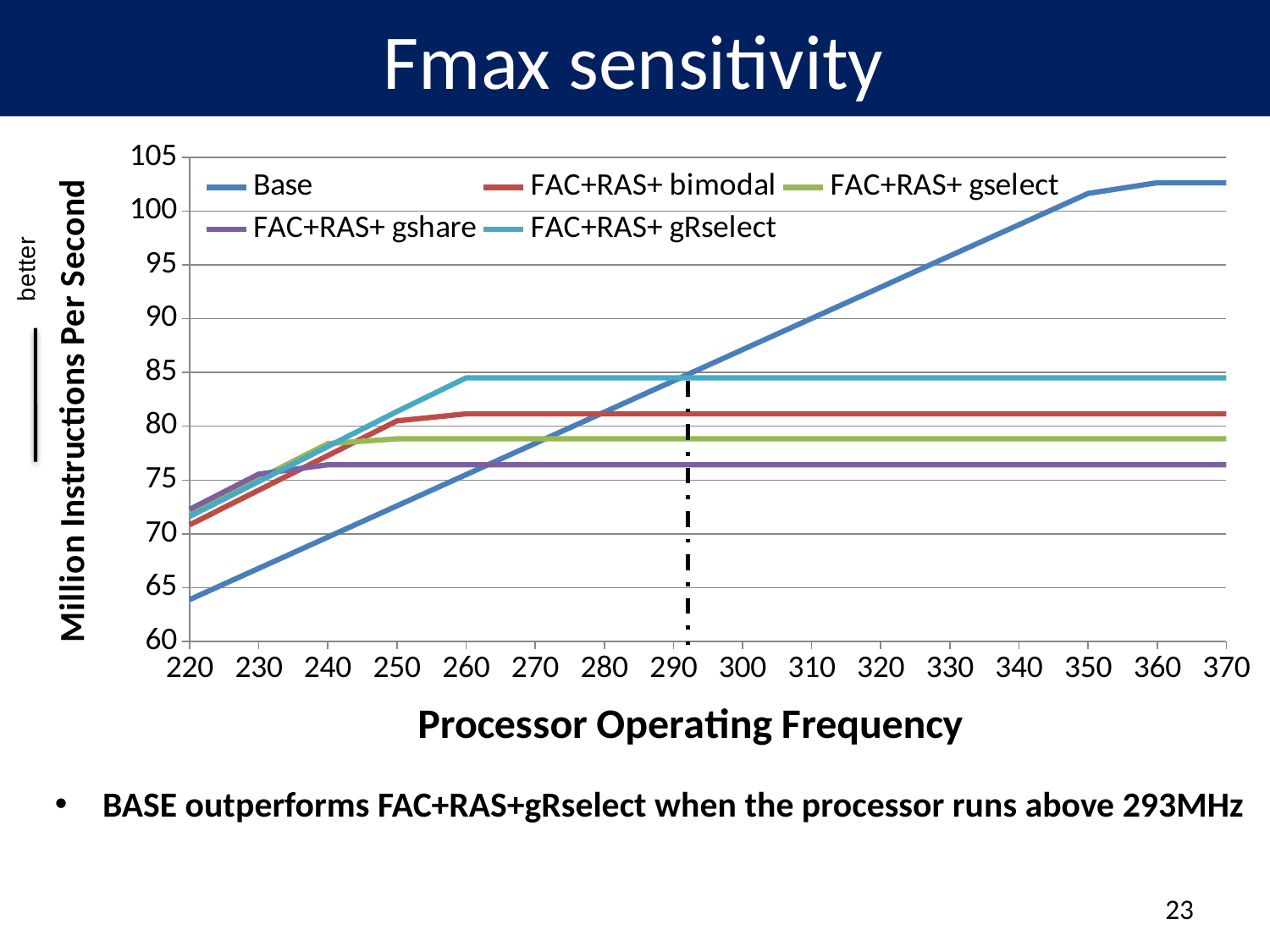

# Fmax sensitivity

### Chart

| Category | Base | FAC+RAS+ bimodal | FAC+RAS+ gselect | FAC+RAS+ gshare | FAC+RAS+ gRselect |
|---|---|---|---|---|---|
| 220 | 63.888 | 70.84 | 71.852 | 72.27000000000001 | 71.61 |
| 230 | 66.792 | 74.06 | 75.118 | 75.555 | 74.86500000000001 |
| 240 | 69.696 | 77.28 | 78.384 | 76.42552500000001 | 78.12 |
| 250 | 72.6 | 80.5 | 78.831442 | 76.42552500000001 | 81.375 |
| 260 | 75.50399999999999 | 81.15366 | 78.831442 | 76.42552500000001 | 84.503055 |
| 270 | 78.408 | 81.15366 | 78.831442 | 76.42552500000001 | 84.503055 |
| 280 | 81.312 | 81.15366 | 78.831442 | 76.42552500000001 | 84.503055 |
| 290 | 84.216 | 81.15366 | 78.831442 | 76.42552500000001 | 84.503055 |
| 300 | 87.12 | 81.15366 | 78.831442 | 76.42552500000001 | 84.503055 |
| 310 | 90.024 | 81.15366 | 78.831442 | 76.42552500000001 | 84.503055 |
| 320 | 92.928 | 81.15366 | 78.831442 | 76.42552500000001 | 84.503055 |
| 330 | 95.832 | 81.15366 | 78.831442 | 76.42552500000001 | 84.503055 |
| 340 | 98.73599999999999 | 81.15366 | 78.831442 | 76.42552500000001 | 84.503055 |
| 350 | 101.64 | 81.15366 | 78.831442 | 76.42552500000001 | 84.503055 |
| 360 | 102.633168 | 81.15366 | 78.831442 | 76.42552500000001 | 84.503055 |
| 370 | 102.633168 | 81.15366 | 78.831442 | 76.42552500000001 | 84.503055 |
Base outperforms FAC+RAS+gRselect when the processor runs above 293MHz
23